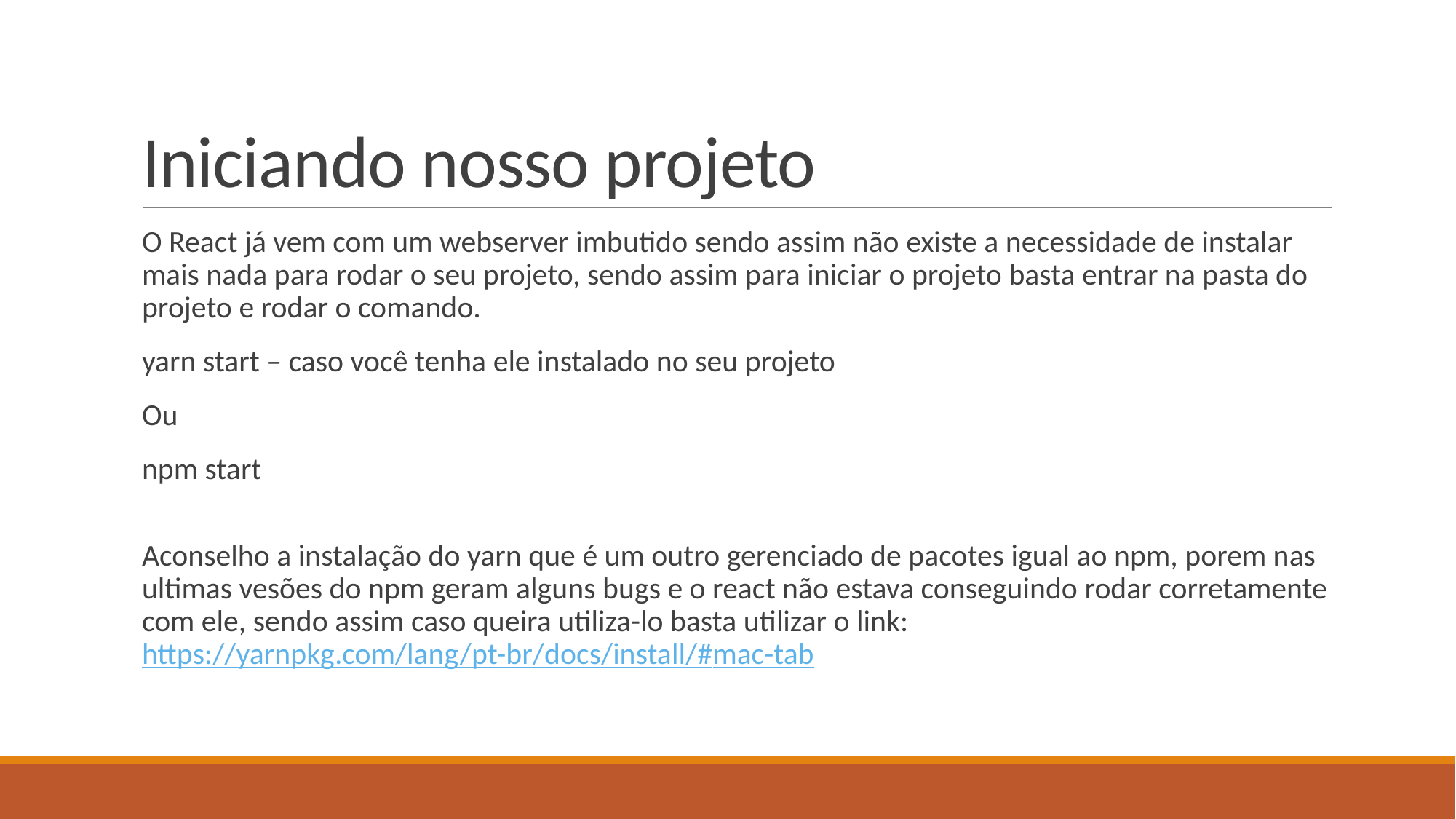

# Iniciando nosso projeto
O React já vem com um webserver imbutido sendo assim não existe a necessidade de instalar mais nada para rodar o seu projeto, sendo assim para iniciar o projeto basta entrar na pasta do projeto e rodar o comando.
yarn start – caso você tenha ele instalado no seu projeto
Ou
npm start
Aconselho a instalação do yarn que é um outro gerenciado de pacotes igual ao npm, porem nas ultimas vesões do npm geram alguns bugs e o react não estava conseguindo rodar corretamente com ele, sendo assim caso queira utiliza-lo basta utilizar o link: https://yarnpkg.com/lang/pt-br/docs/install/#mac-tab